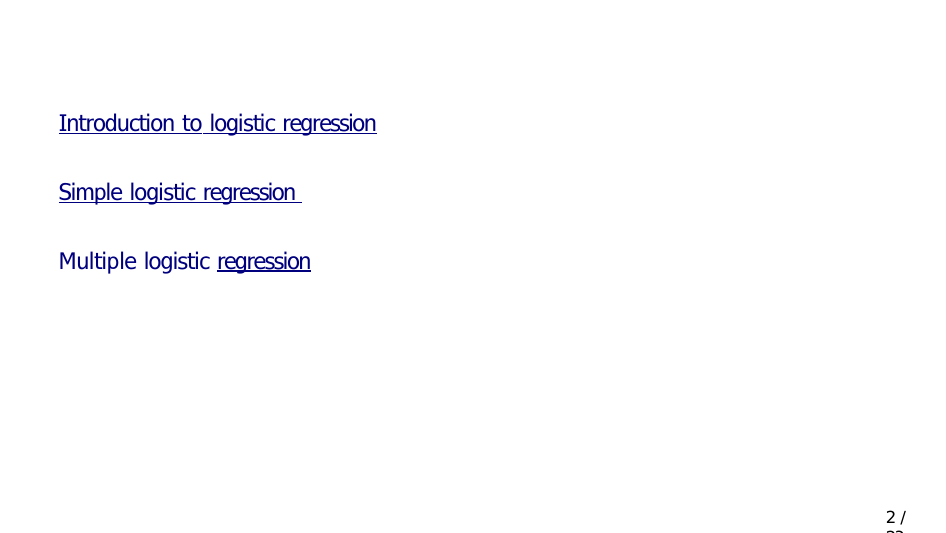

Introduction to logistic regression
Simple logistic regression  Multiple logistic regression
2 / 23